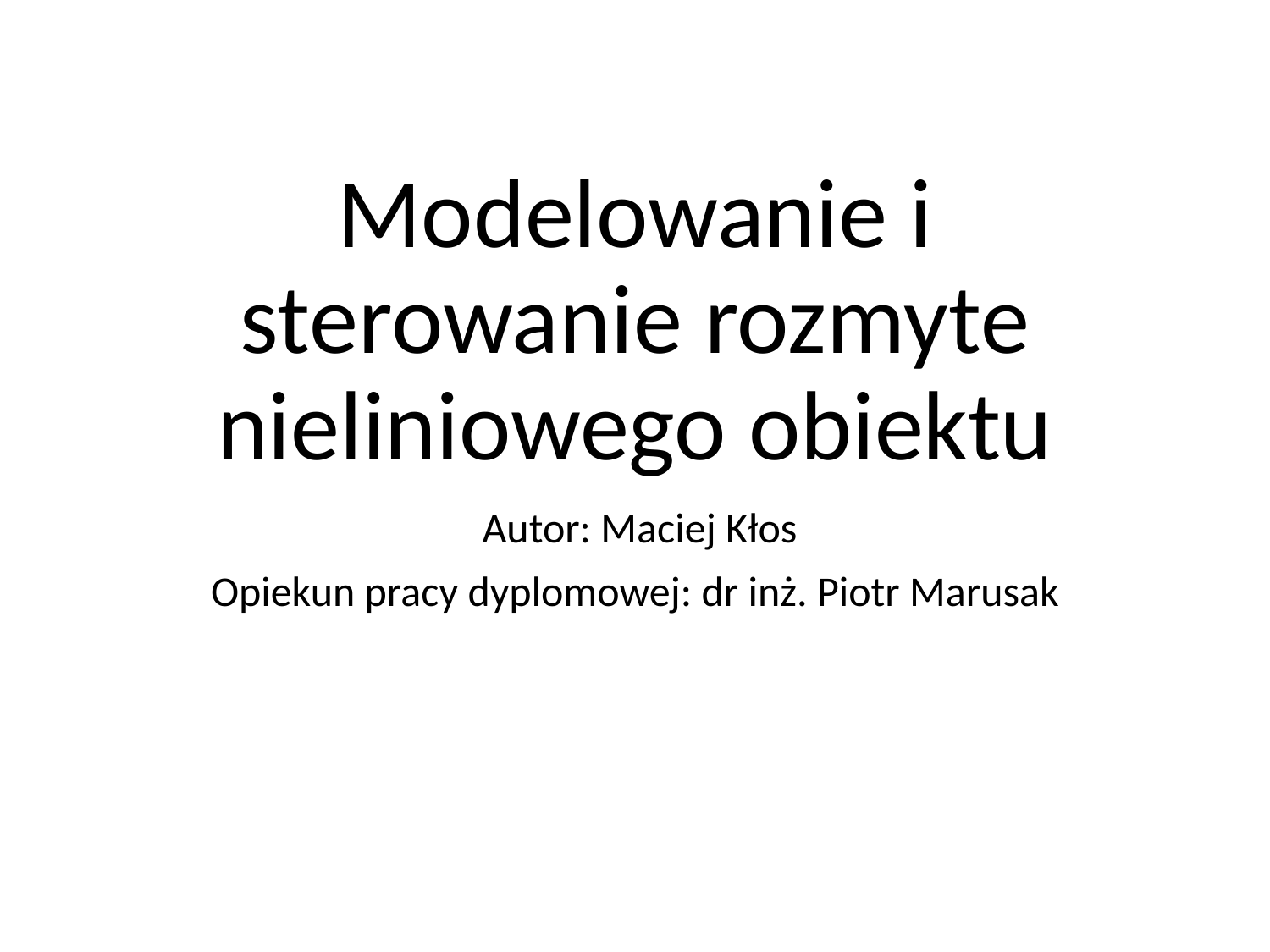

# Modelowanie i sterowanie rozmyte nieliniowego obiektu
 Autor: Maciej Kłos
Opiekun pracy dyplomowej: dr inż. Piotr Marusak